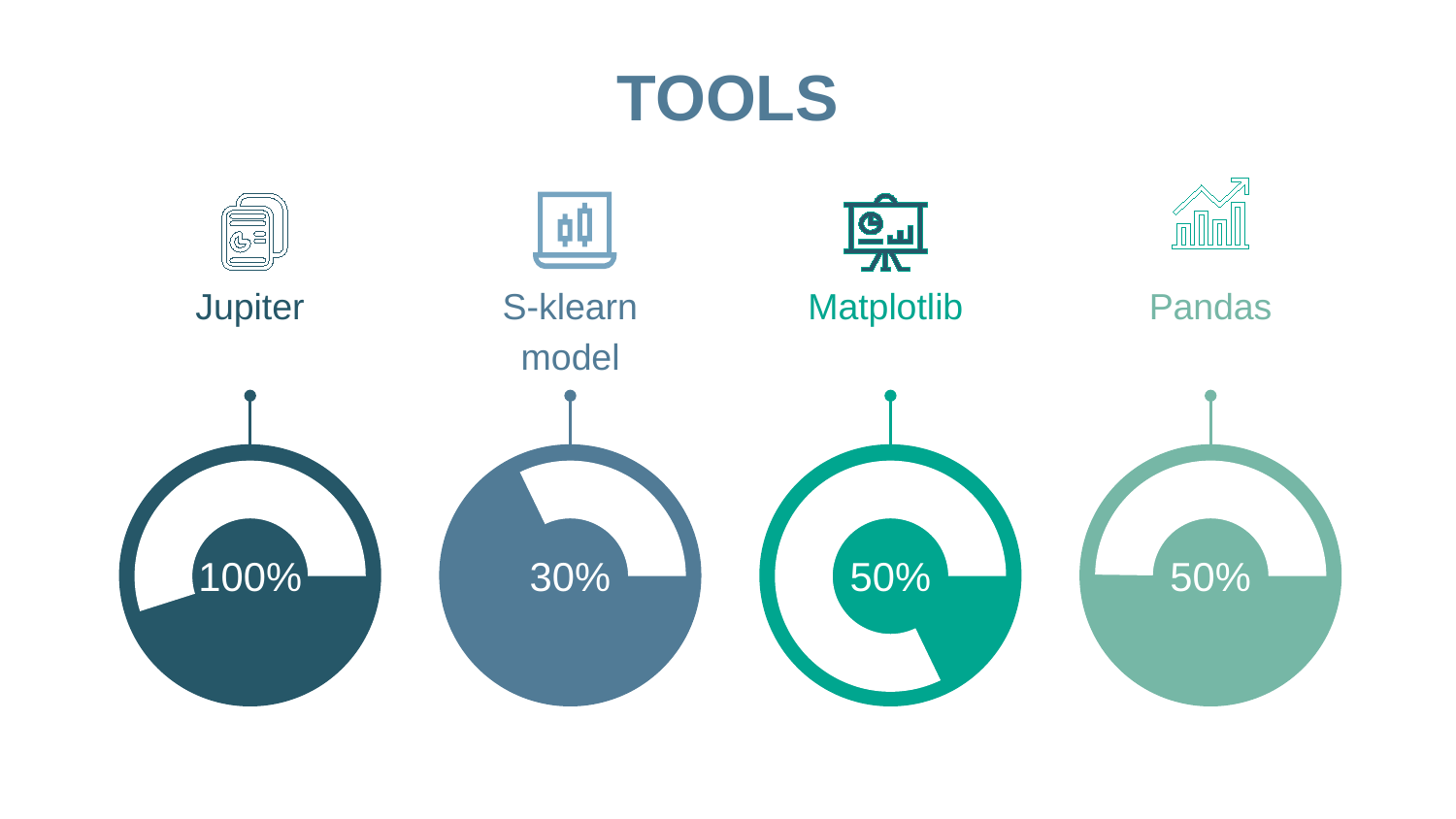

# TOOLS

Jupiter
S-klearn model
Matplotlib
Pandas
100%
30%
50%
50%